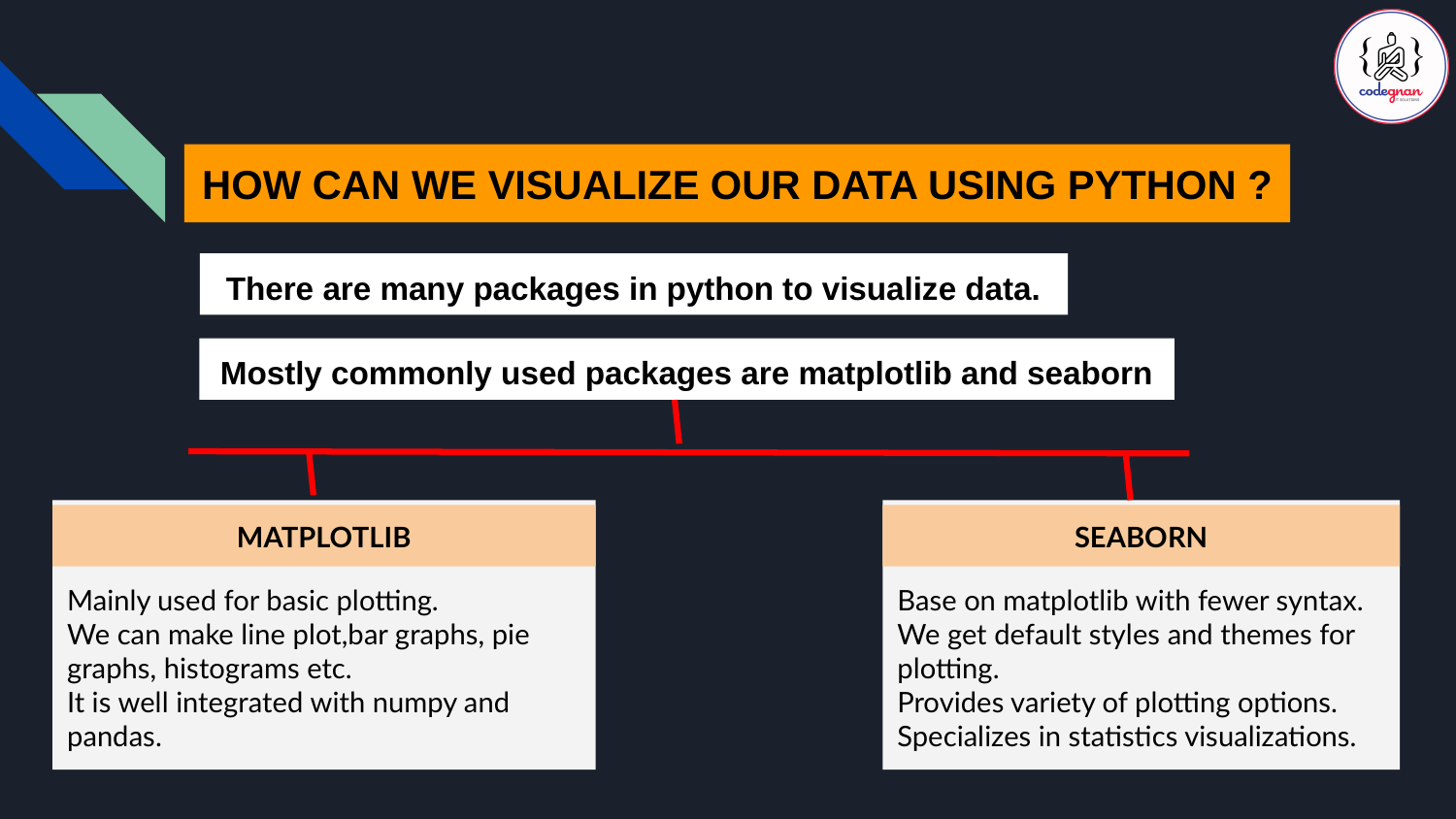

HOW CAN WE VISUALIZE OUR DATA USING PYTHON ?
There are many packages in python to visualize data.
Mostly commonly used packages are matplotlib and seaborn

Mainly used for basic plotting.
We can make line plot,bar graphs, pie graphs, histograms etc.
It is well integrated with numpy and pandas.

Base on matplotlib with fewer syntax.
We get default styles and themes for plotting.
Provides variety of plotting options.
Specializes in statistics visualizations.
MATPLOTLIB
SEABORN